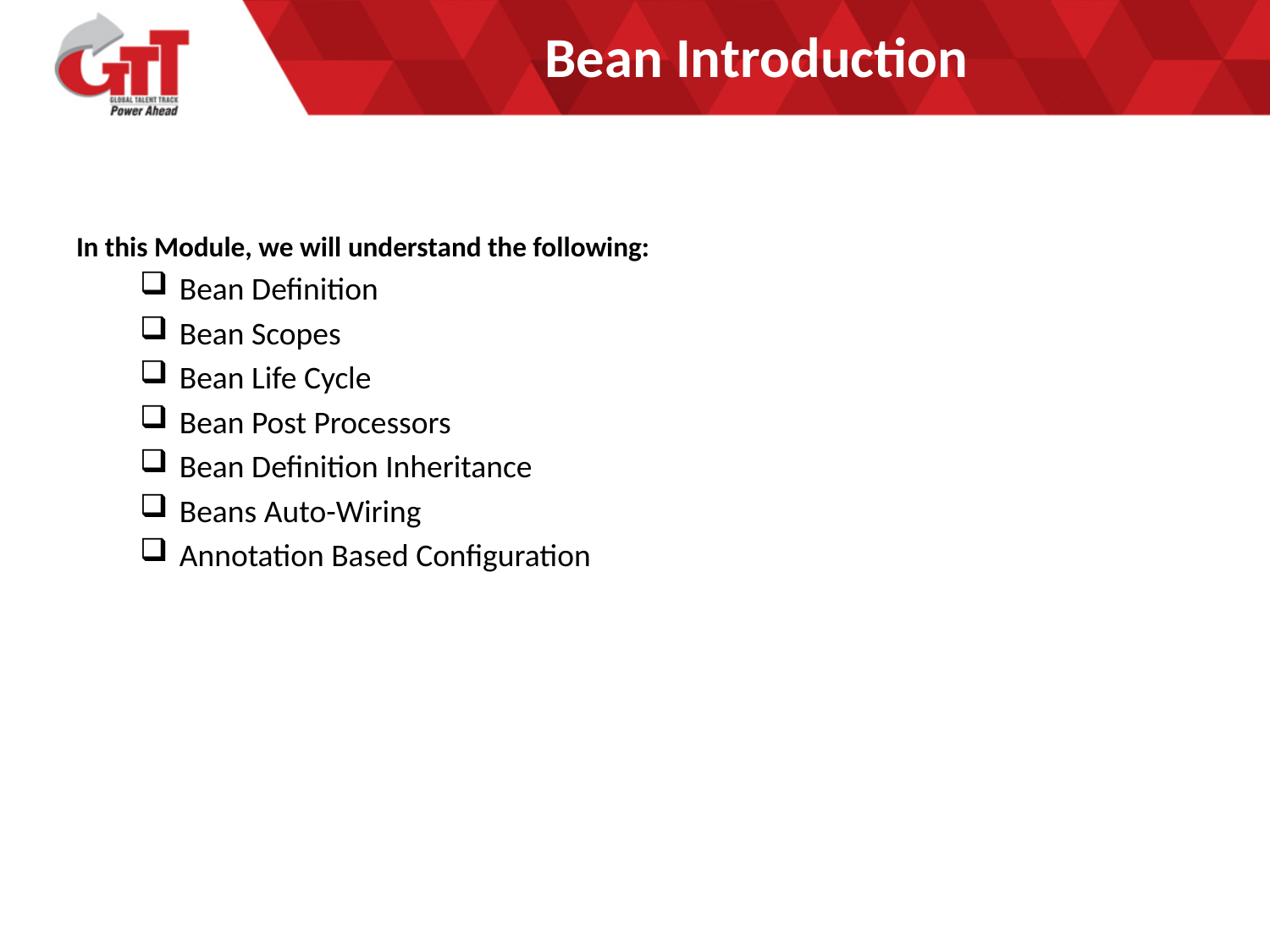

# Bean Introduction
In this Module, we will understand the following:
Bean Definition
Bean Scopes
Bean Life Cycle
Bean Post Processors
Bean Definition Inheritance
Beans Auto-Wiring
Annotation Based Configuration